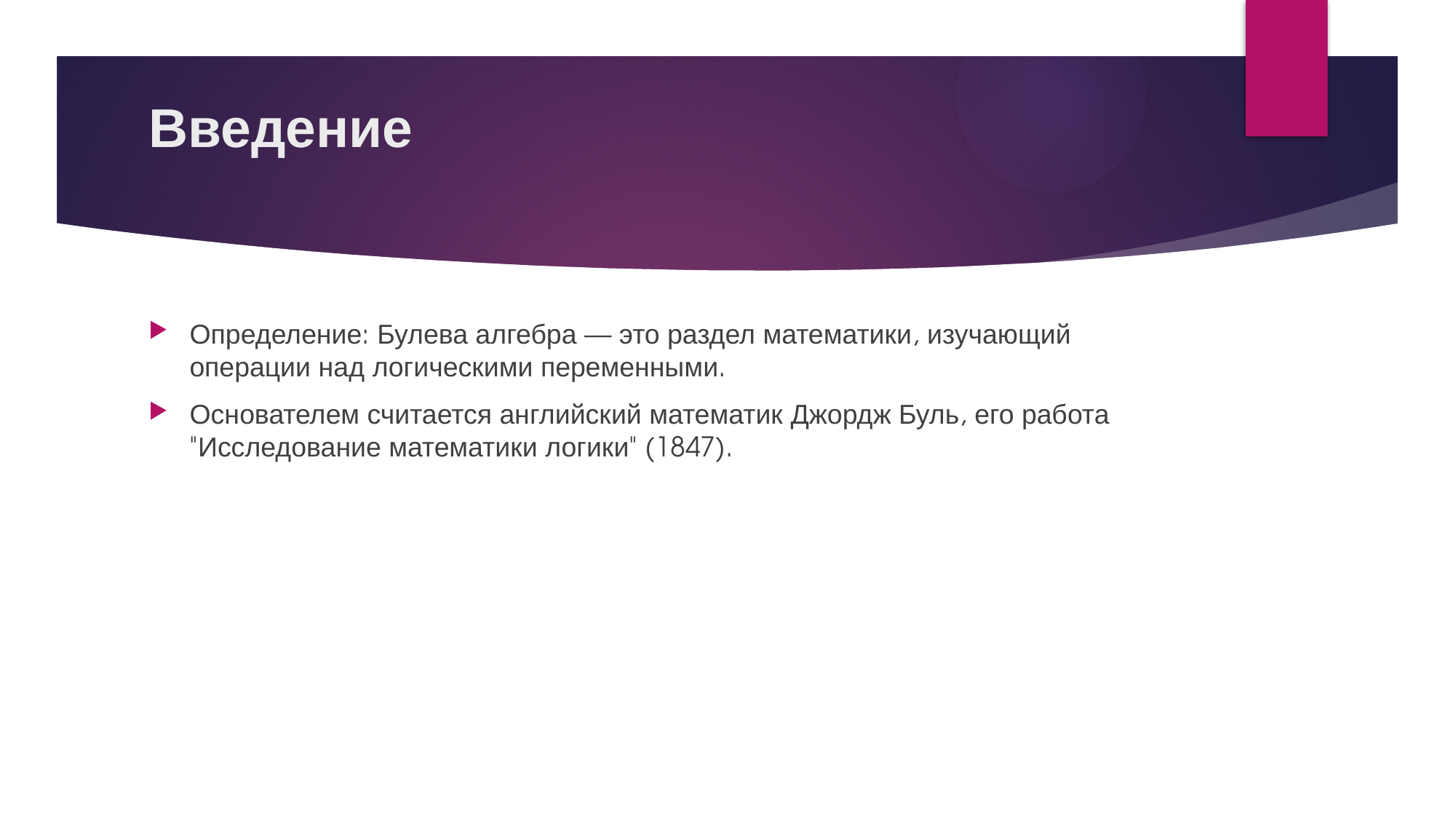

# Введение
Определение: Булева алгебра — это раздел математики, изучающий операции над логическими переменными.
Основателем считается английский математик Джордж Буль, его работа "Исследование математики логики" (1847).